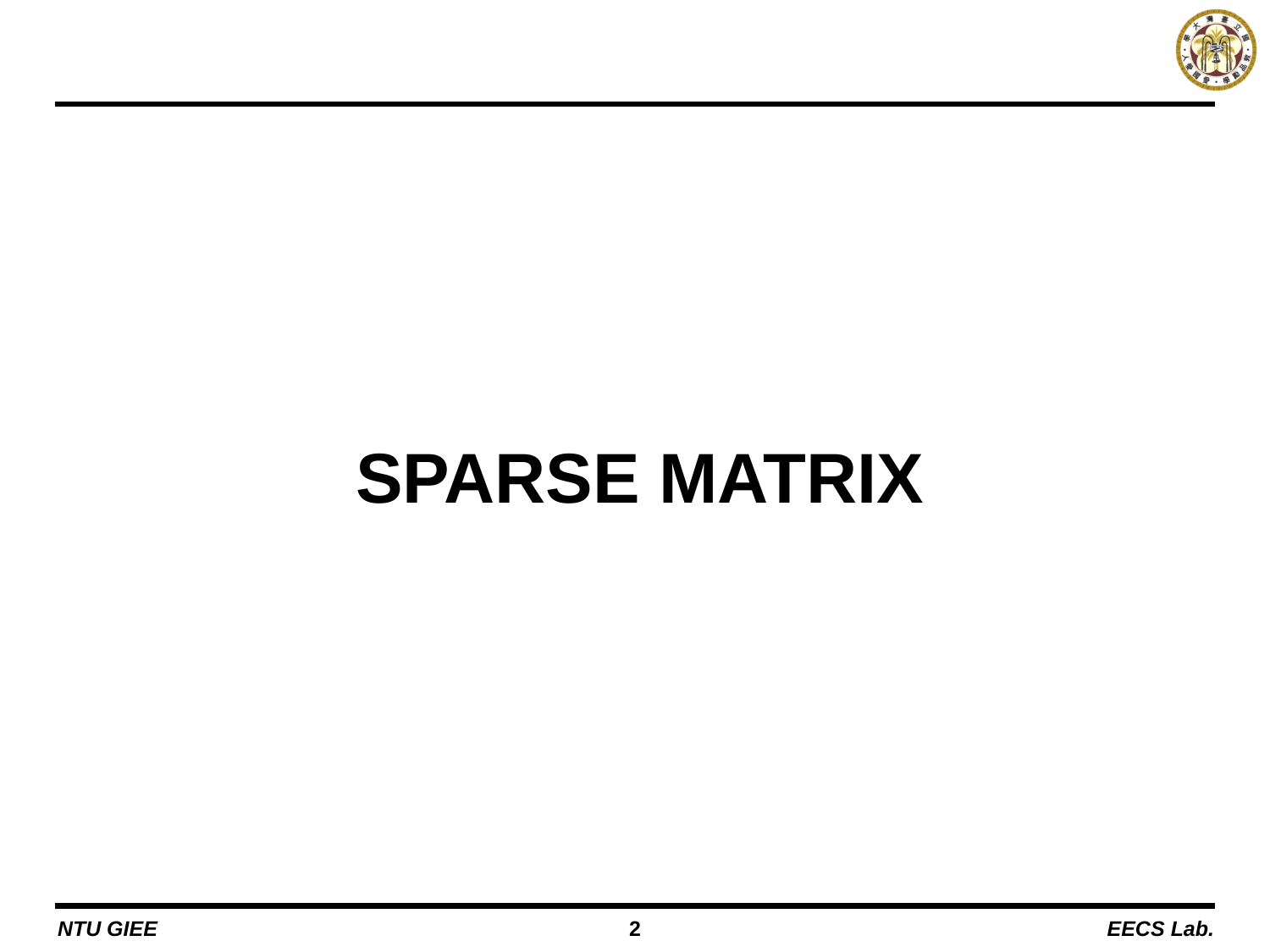

# SPARSE MATRIX
NTU GIEE
2
EECS Lab.